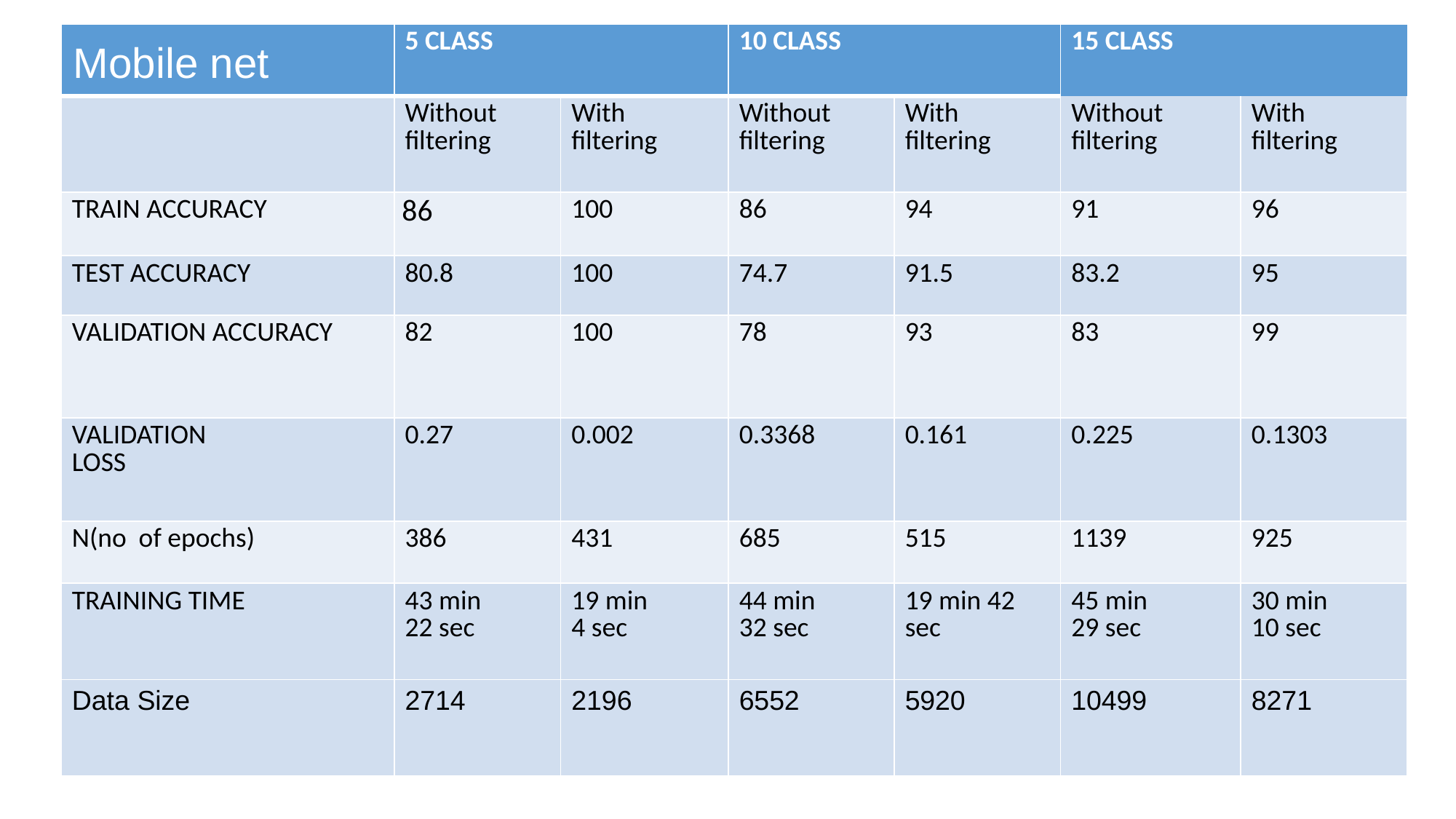

|  | 5 CLASS | 10 CLASS | 10 CLASS |  | 15 CLASS |  |
| --- | --- | --- | --- | --- | --- | --- |
|  | Without filtering | With filtering | Without filtering | With filtering | Without filtering | With filtering |
| TRAIN ACCURACY | 86 | 100 | 86 | 94 | 91 | 96 |
| TEST ACCURACY | 80.8 | 100 | 74.7 | 91.5 | 83.2 | 95 |
| VALIDATION ACCURACY | 82 | 100 | 78 | 93 | 83 | 99 |
| VALIDATION LOSS | 0.27 | 0.002 | 0.3368 | 0.161 | 0.225 | 0.1303 |
| N(no of epochs) | 386 | 431 | 685 | 515 | 1139 | 925 |
| TRAINING TIME | 43 min 22 sec | 19 min 4 sec | 44 min 32 sec | 19 min 42 sec | 45 min 29 sec | 30 min 10 sec |
| Data Size | 2714 | 2196 | 6552 | 5920 | 10499 | 8271 |
Mobile net